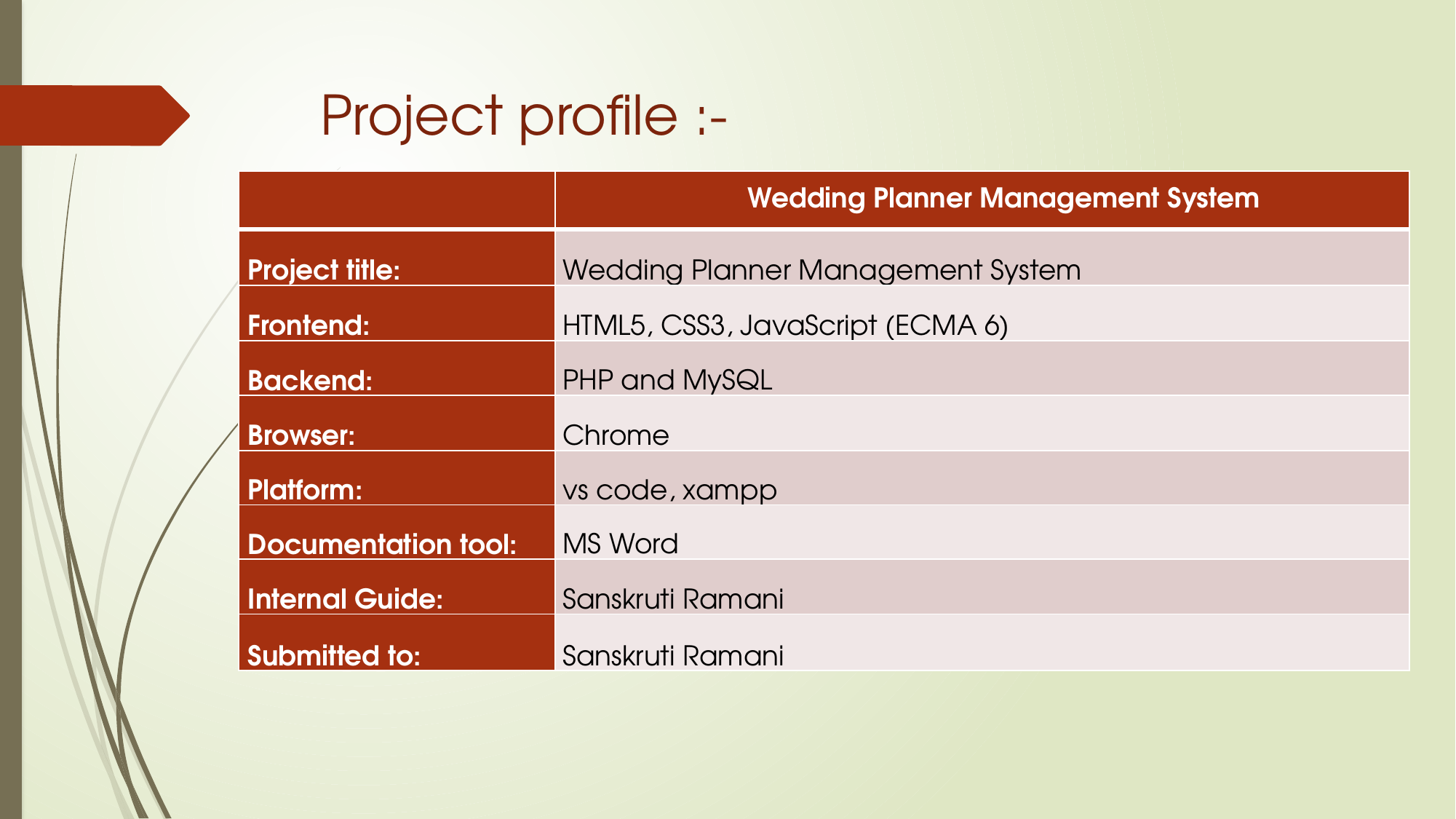

# Project profile :-
|  | Wedding Planner Management System |
| --- | --- |
| Project title: | Wedding Planner Management System |
| Frontend: | HTML5, CSS3, JavaScript (ECMA 6) |
| Backend: | PHP and MySQL |
| Browser: | Chrome |
| Platform: | vs code, xampp |
| Documentation tool: | MS Word |
| Internal Guide: | Sanskruti Ramani |
| Submitted to: | Sanskruti Ramani |